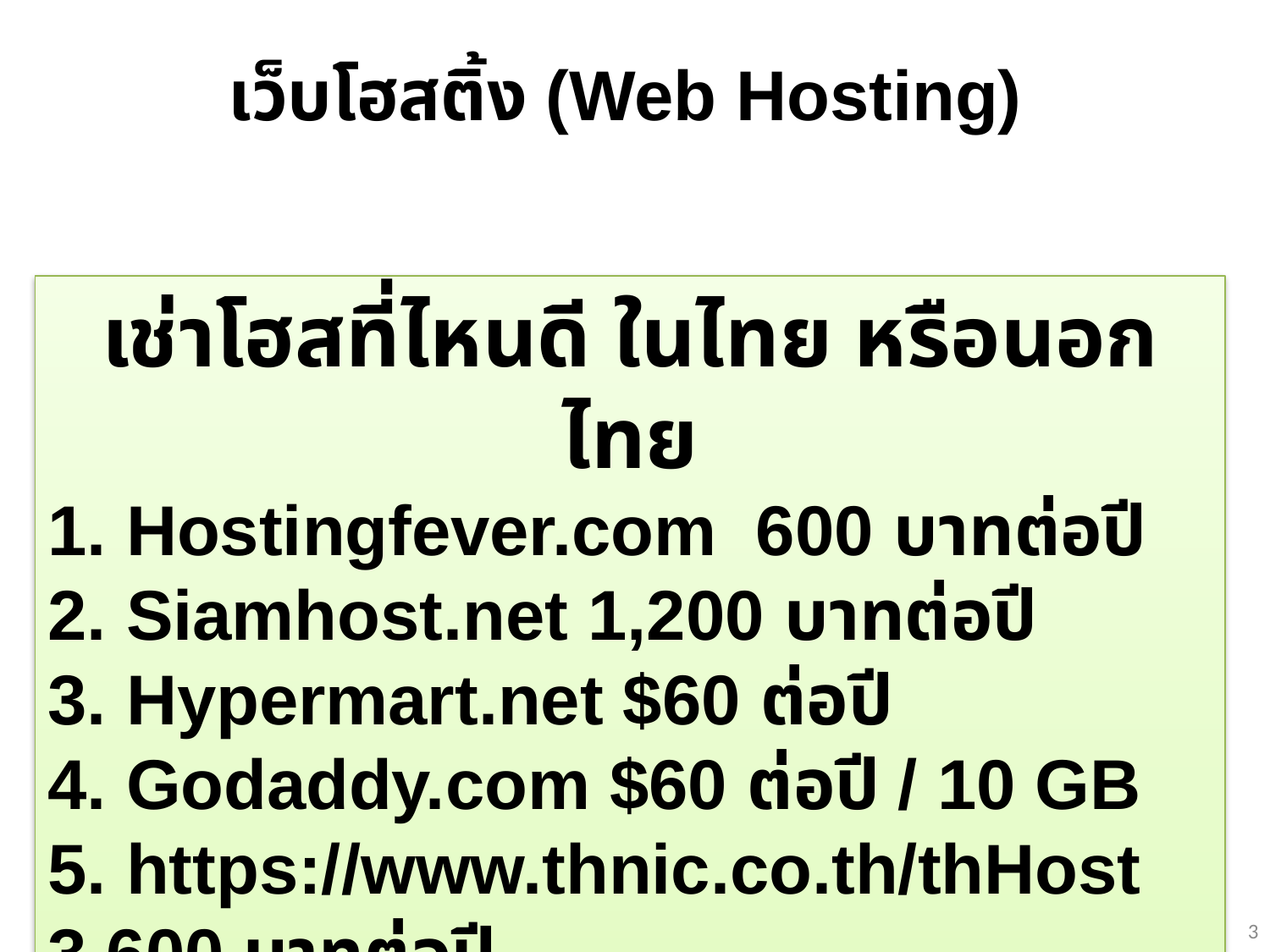

เว็บโฮสติ้ง (Web Hosting)
เช่าโฮสที่ไหนดี ในไทย หรือนอกไทย
1. Hostingfever.com  600 บาทต่อปี
2. Siamhost.net 1,200 บาทต่อปี
3. Hypermart.net $60 ต่อปี
4. Godaddy.com $60 ต่อปี / 10 GB
5. https://www.thnic.co.th/thHost  3,600 บาทต่อปี
3